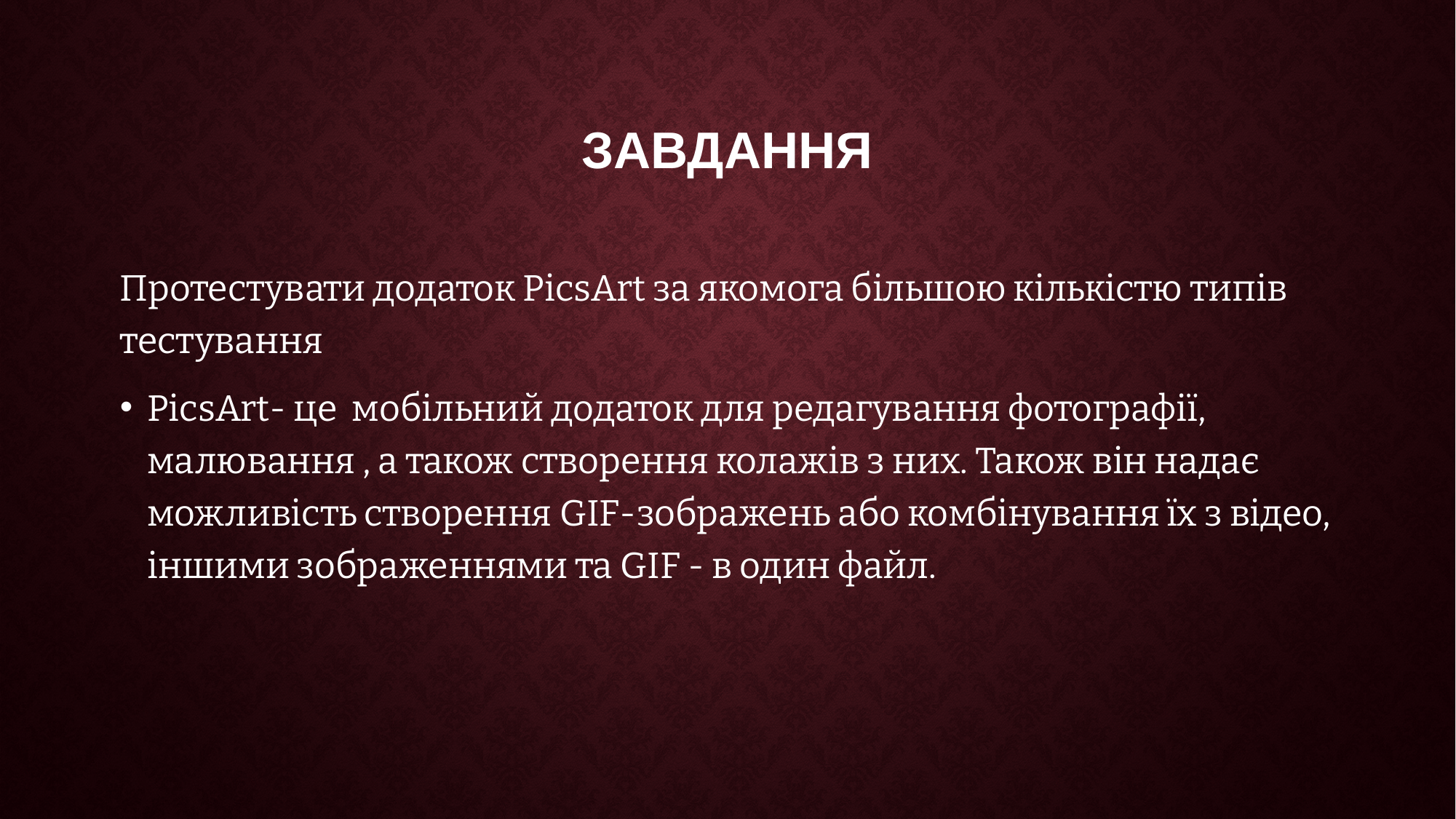

# Завдання
Протестувати додаток PicsArt за якомога більшою кількістю типів тестування
PicsArt- це  мобільний додаток для редагування фотографії, малювання , а також створення колажів з них. Також він надає можливість створення GIF-зображень або комбінування їх з відео, іншими зображеннями та GIF - в один файл.